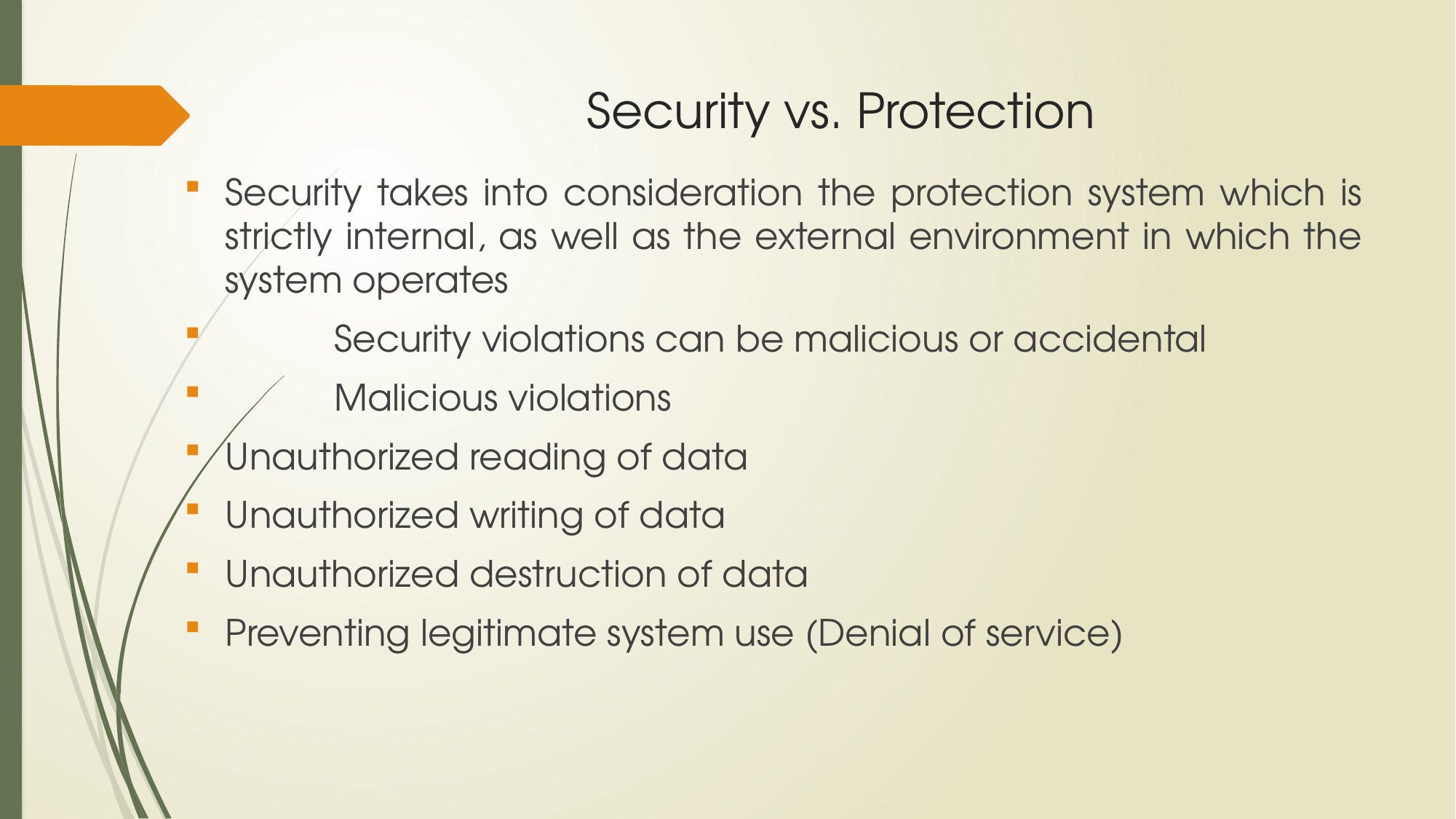

# Security vs. Protection
Security takes into consideration the protection system which is strictly internal, as well as the external environment in which the system operates
	Security violations can be malicious or accidental
	Malicious violations
Unauthorized reading of data
Unauthorized writing of data
Unauthorized destruction of data
Preventing legitimate system use (Denial of service)